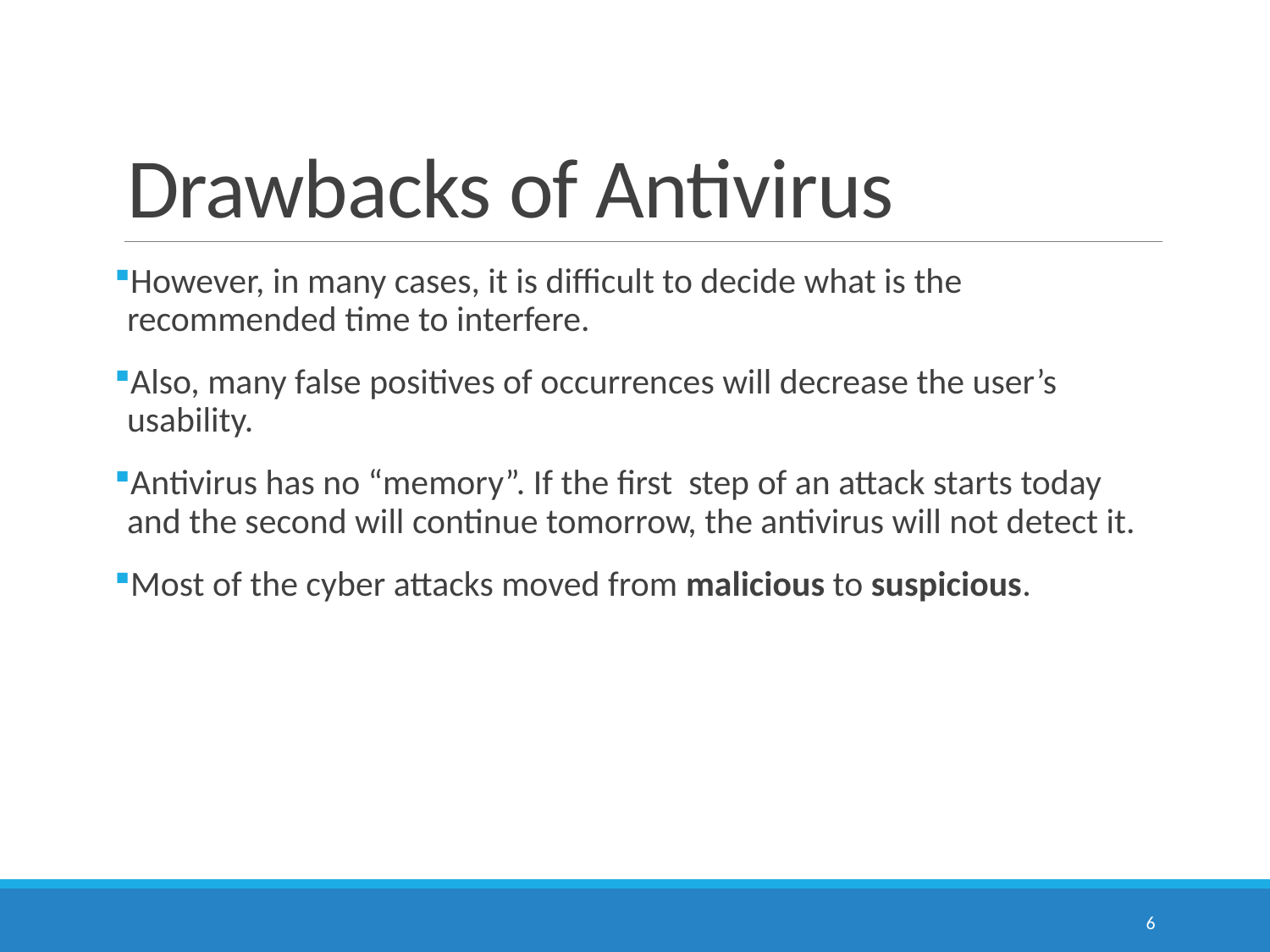

# Drawbacks of Antivirus
However, in many cases, it is difficult to decide what is the recommended time to interfere.
Also, many false positives of occurrences will decrease the user’s usability.
Antivirus has no “memory”. If the first  step of an attack starts today and the second will continue tomorrow, the antivirus will not detect it.
Most of the cyber attacks moved from malicious to suspicious.

6